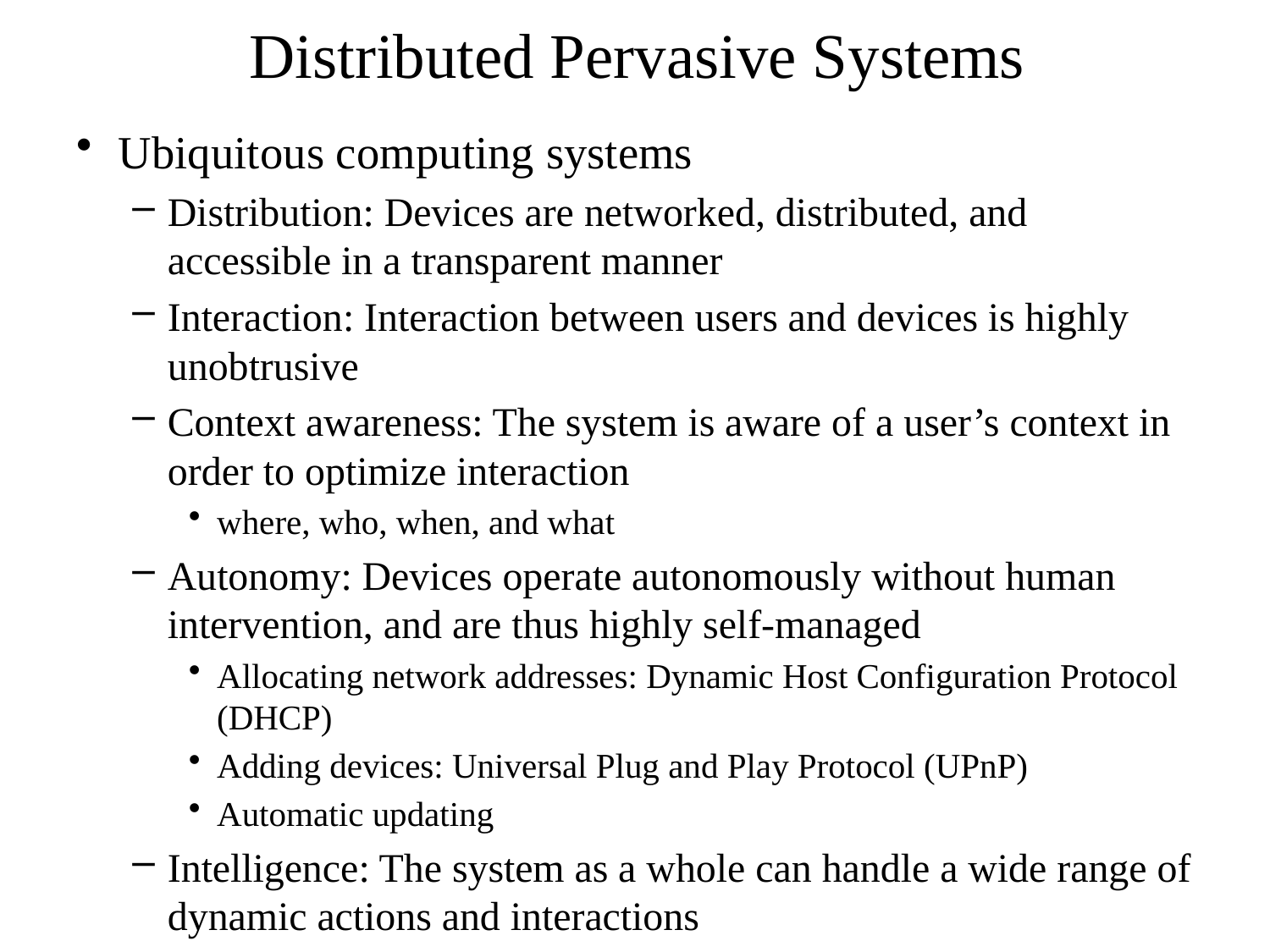

# Distributed Pervasive Systems
Ubiquitous computing systems
Distribution: Devices are networked, distributed, and accessible in a transparent manner
Interaction: Interaction between users and devices is highly unobtrusive
Context awareness: The system is aware of a user’s context in order to optimize interaction
where, who, when, and what
Autonomy: Devices operate autonomously without human intervention, and are thus highly self-managed
Allocating network addresses: Dynamic Host Configuration Protocol (DHCP)
Adding devices: Universal Plug and Play Protocol (UPnP)
Automatic updating
Intelligence: The system as a whole can handle a wide range of dynamic actions and interactions